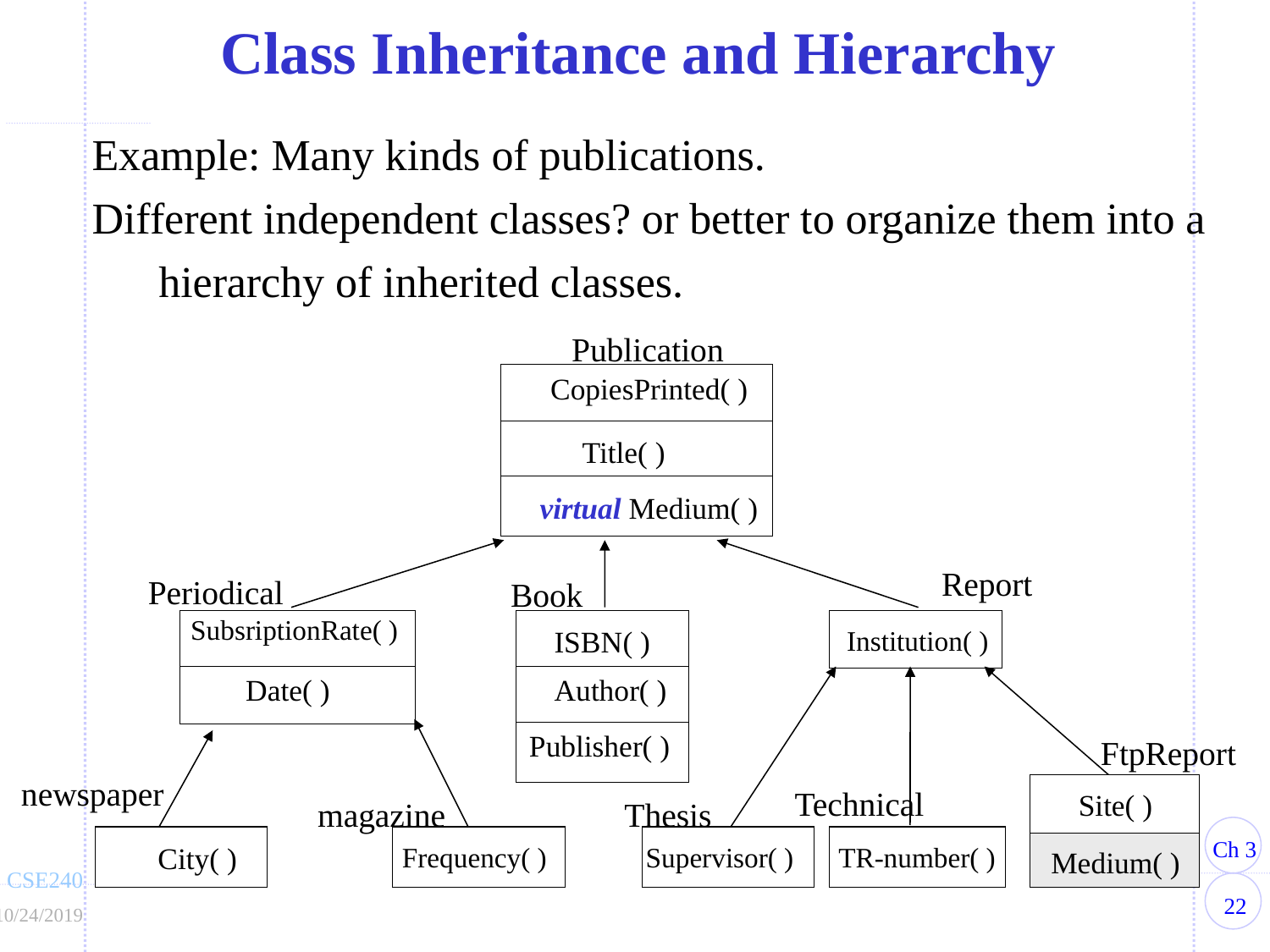

Class Inheritance and Hierarchy
Example: Many kinds of publications.
Different independent classes? or better to organize them into a hierarchy of inherited classes.
Publication

CopiesPrinted( )
Title( )
virtual Medium( )

Report
Periodical
Book

SubsriptionRate( )
ISBN( )
Institution( )

Date( )
Author( )

Publisher( )

FtpReport
newspaper

Technical
Site( )
Medium( )
magazine
Thesis

City( )
Frequency( )
Supervisor( )
TR-number( )